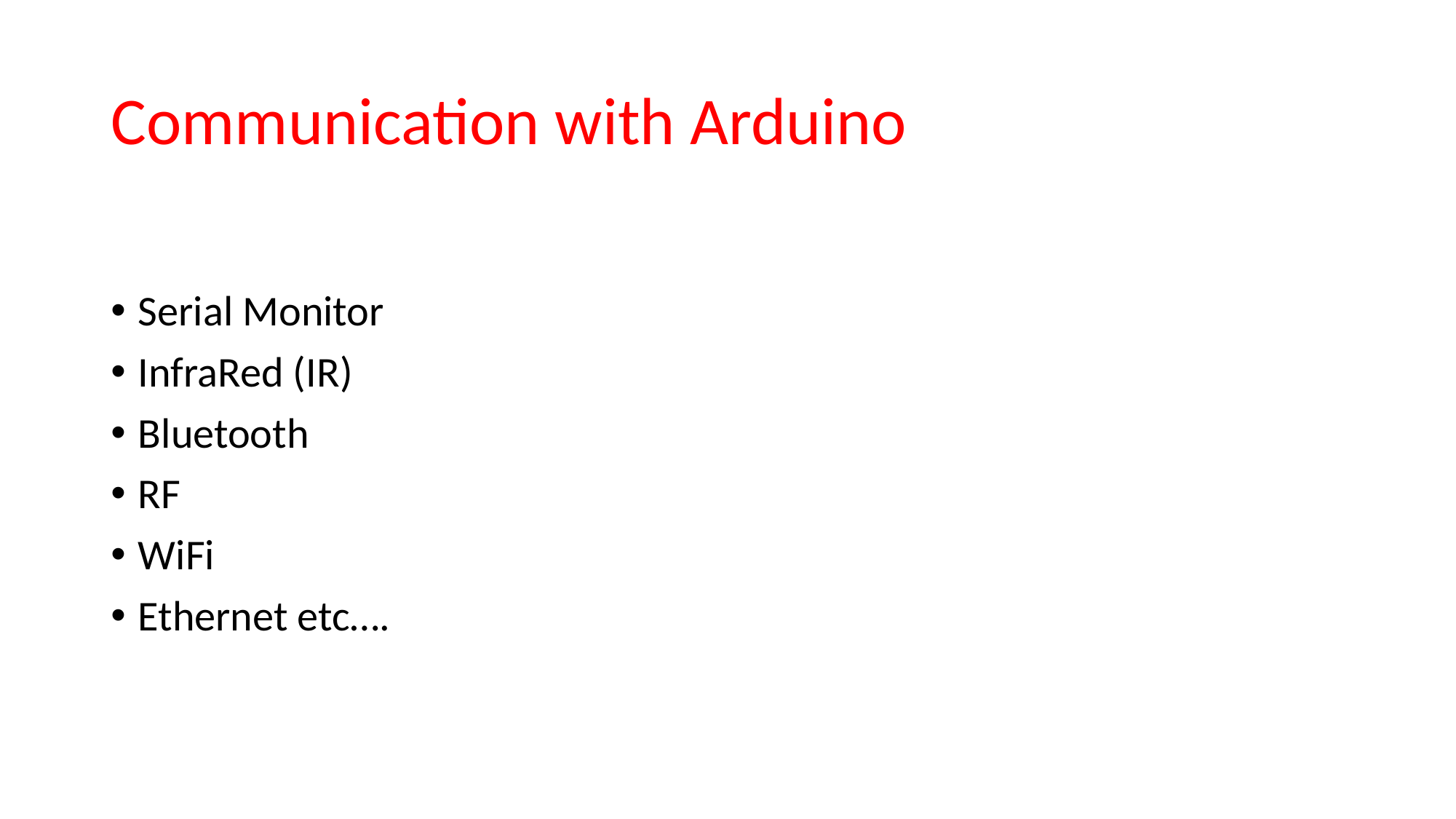

# Communication with Arduino

Serial Monitor
InfraRed (IR)
Bluetooth
RF
WiFi
Ethernet etc….